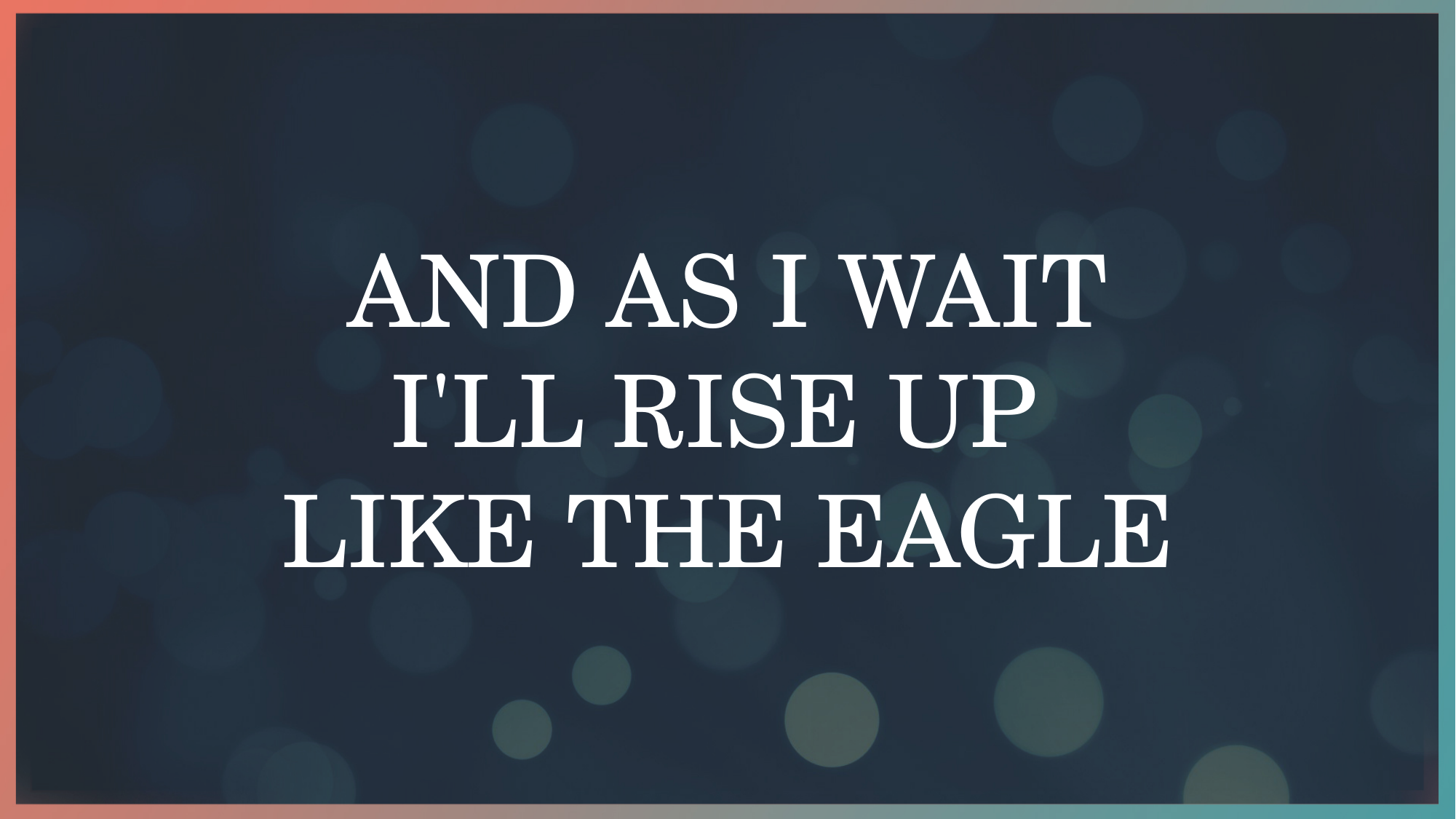

AND AS I WAIT
I'LL RISE UP
LIKE THE EAGLE